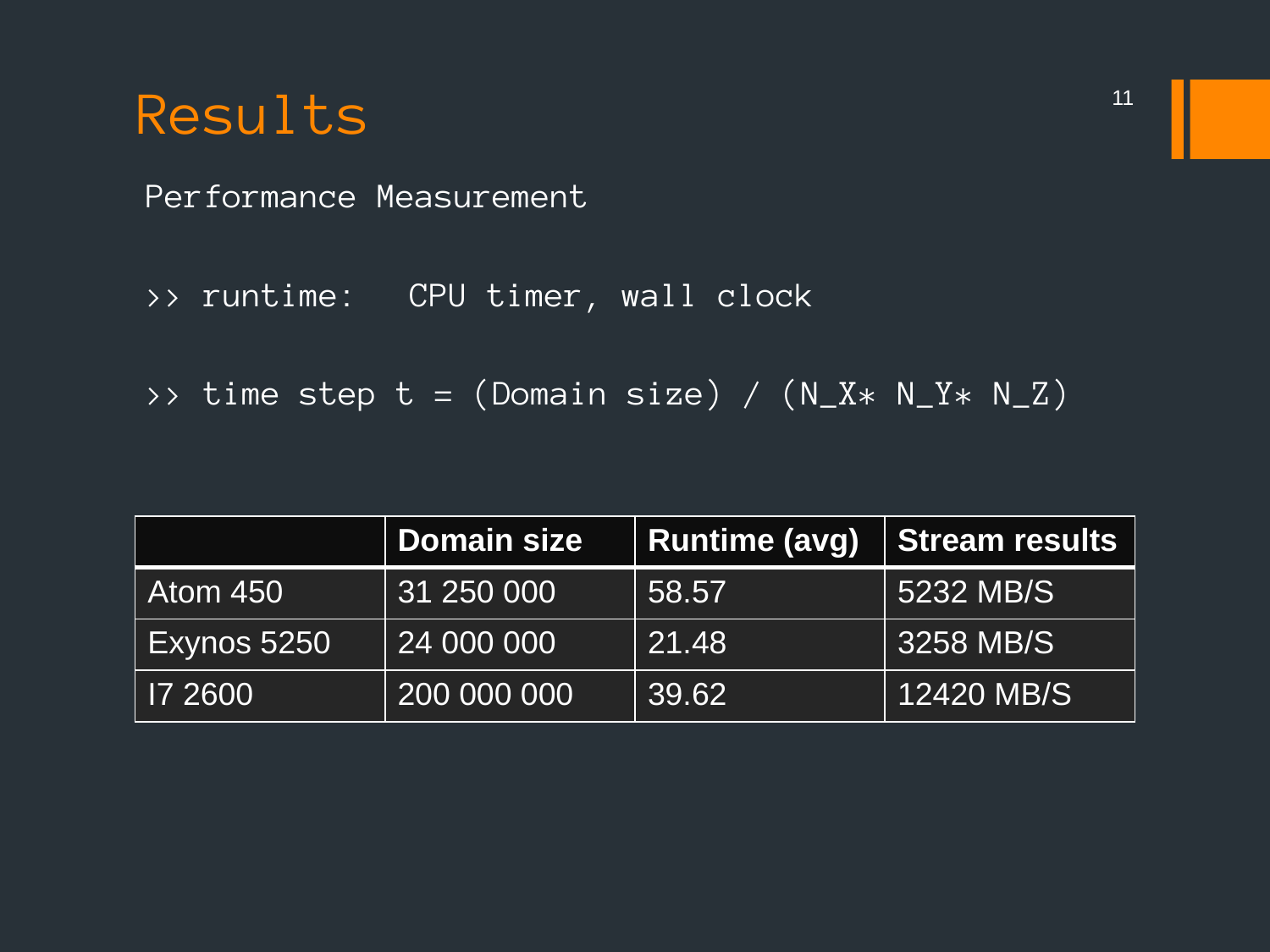

# Results
11
Performance Measurement

>> runtime:　CPU timer, wall clock

>> time step t = (Domain size) / (N_X* N_Y* N_Z)
|  | Domain size | Runtime (avg) | Stream results |
| --- | --- | --- | --- |
| Atom 450 | 31 250 000 | 58.57 | 5232 MB/S |
| Exynos 5250 | 24 000 000 | 21.48 | 3258 MB/S |
| I7 2600 | 200 000 000 | 39.62 | 12420 MB/S |